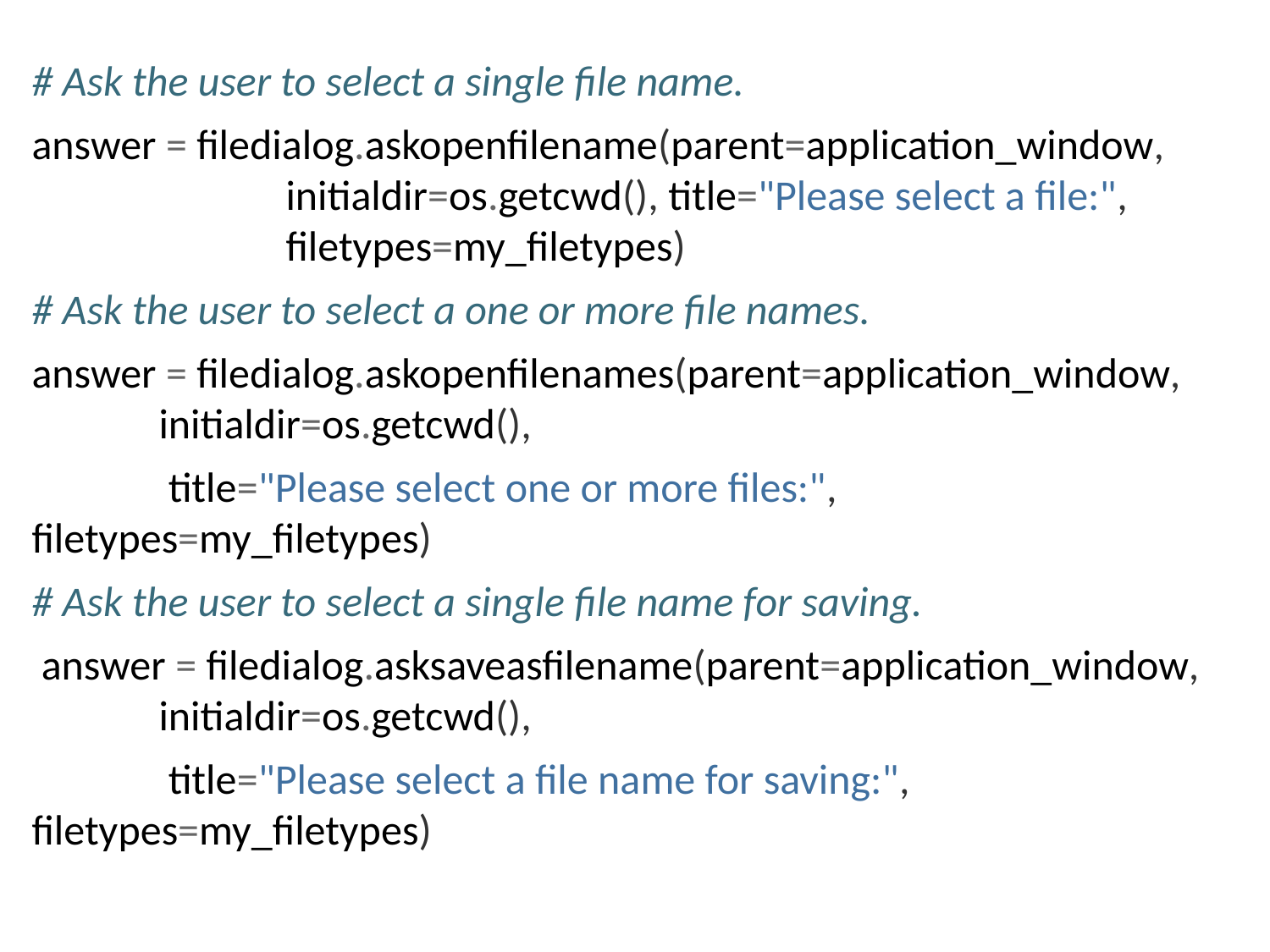

# Ask the user to select a single file name.
answer = filedialog.askopenfilename(parent=application_window, 			initialdir=os.getcwd(), title="Please select a file:", 			filetypes=my_filetypes)
# Ask the user to select a one or more file names.
answer = filedialog.askopenfilenames(parent=application_window, 	initialdir=os.getcwd(),
	 title="Please select one or more files:", 	filetypes=my_filetypes)
# Ask the user to select a single file name for saving.
 answer = filedialog.asksaveasfilename(parent=application_window, 	initialdir=os.getcwd(),
	 title="Please select a file name for saving:", 	filetypes=my_filetypes)